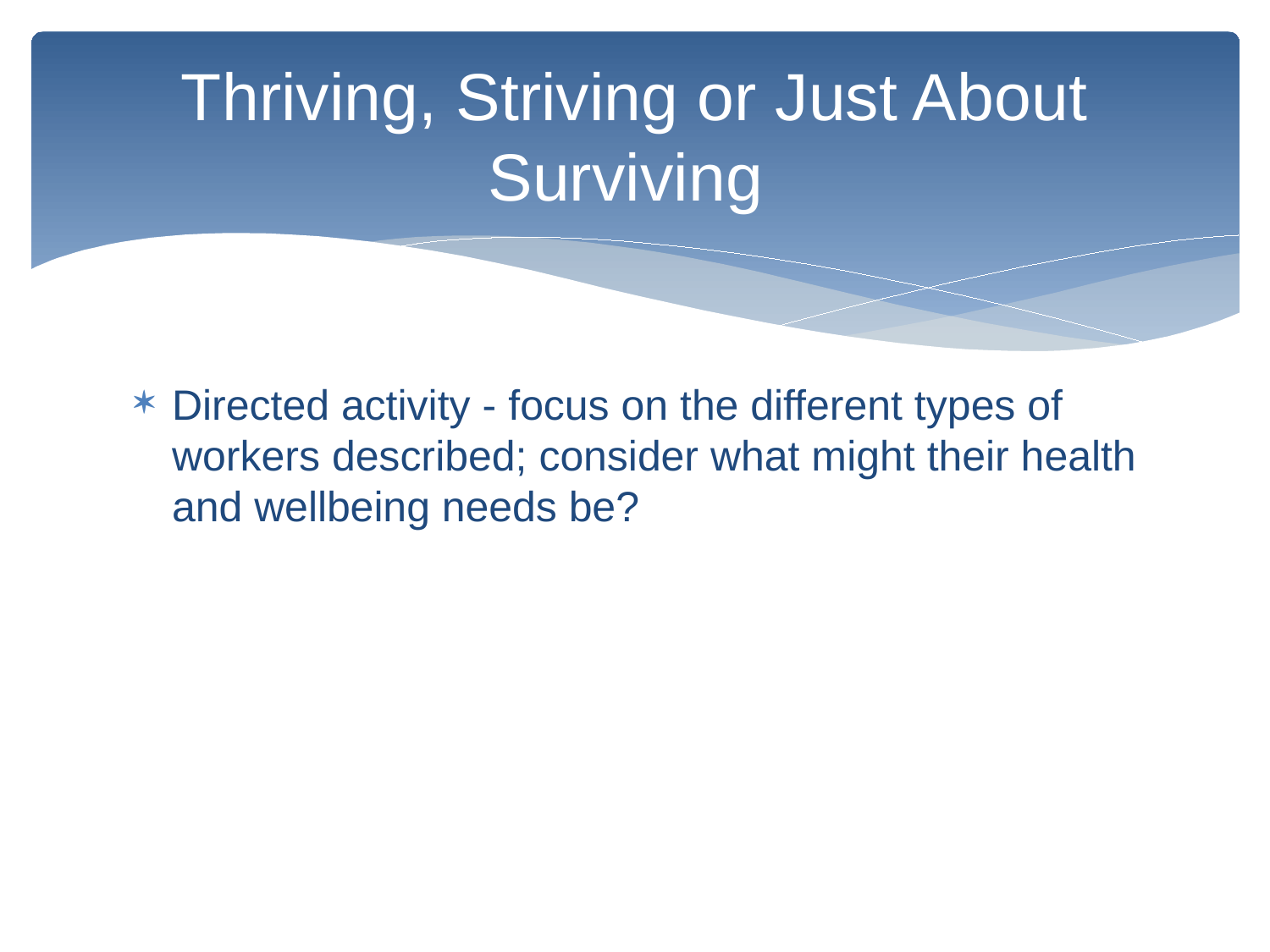

# Thriving, Striving or Just About Surviving
Directed activity - focus on the different types of workers described; consider what might their health and wellbeing needs be?